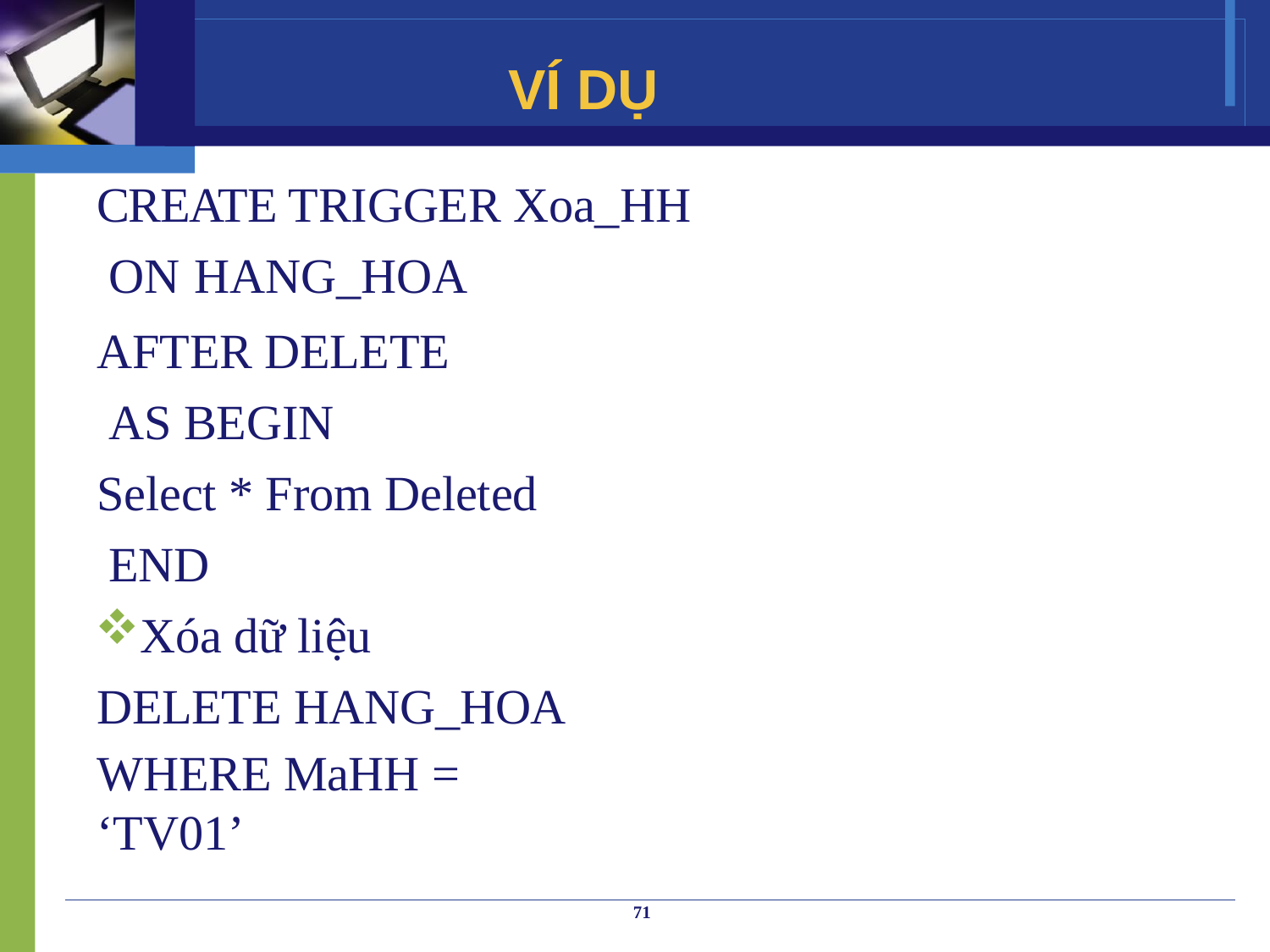

# VÍ DỤ
CREATE TRIGGER Xoa_HH  ON	HANG_HOA
AFTER DELETE  AS BEGIN
Select * From Deleted  END
Xóa dữ liệu  DELETE HANG_HOA
WHERE MaHH = ‘TV01’
71